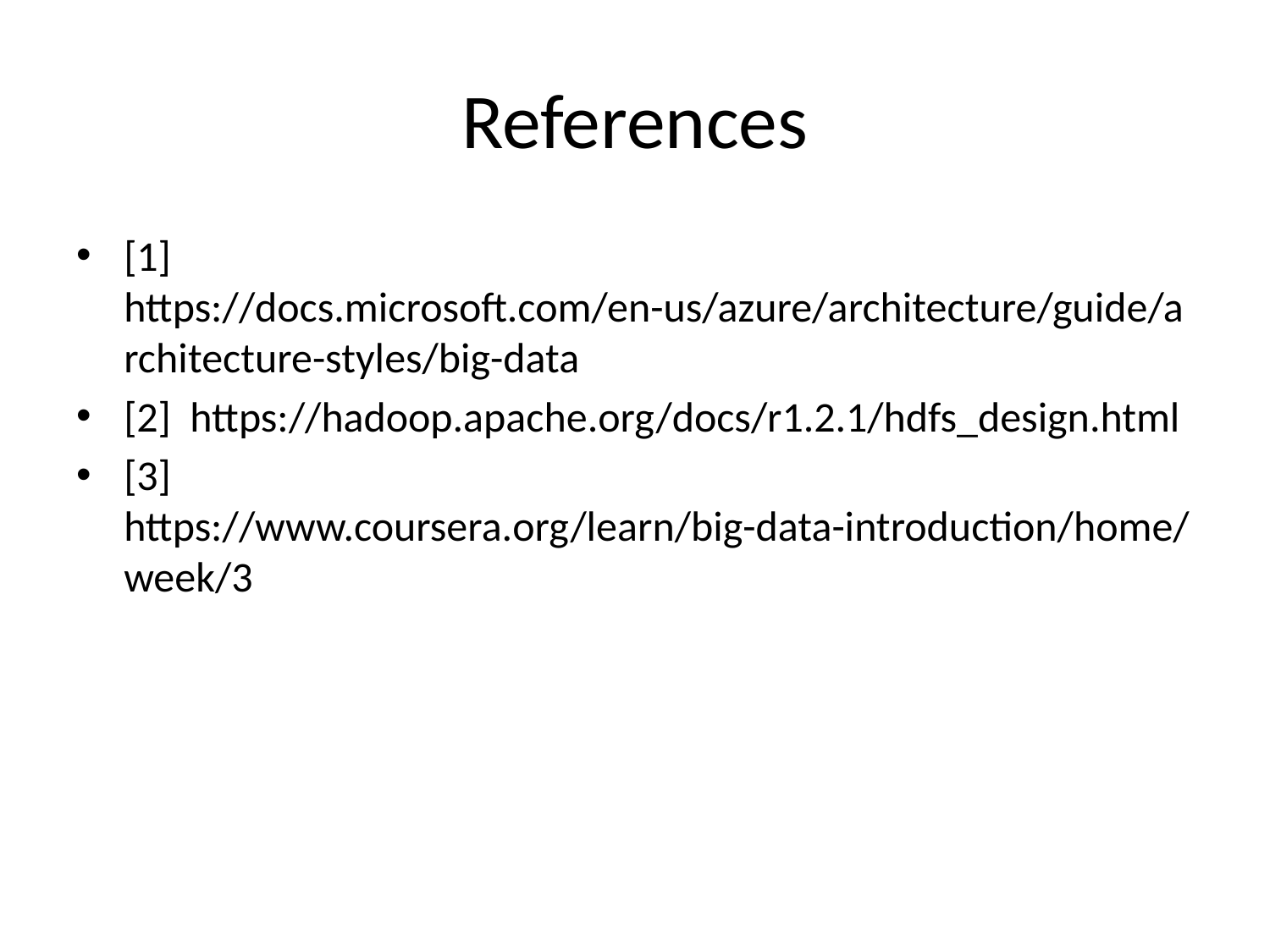

# References
[1] https://docs.microsoft.com/en-us/azure/architecture/guide/architecture-styles/big-data
[2]  https://hadoop.apache.org/docs/r1.2.1/hdfs_design.html
[3] https://www.coursera.org/learn/big-data-introduction/home/week/3